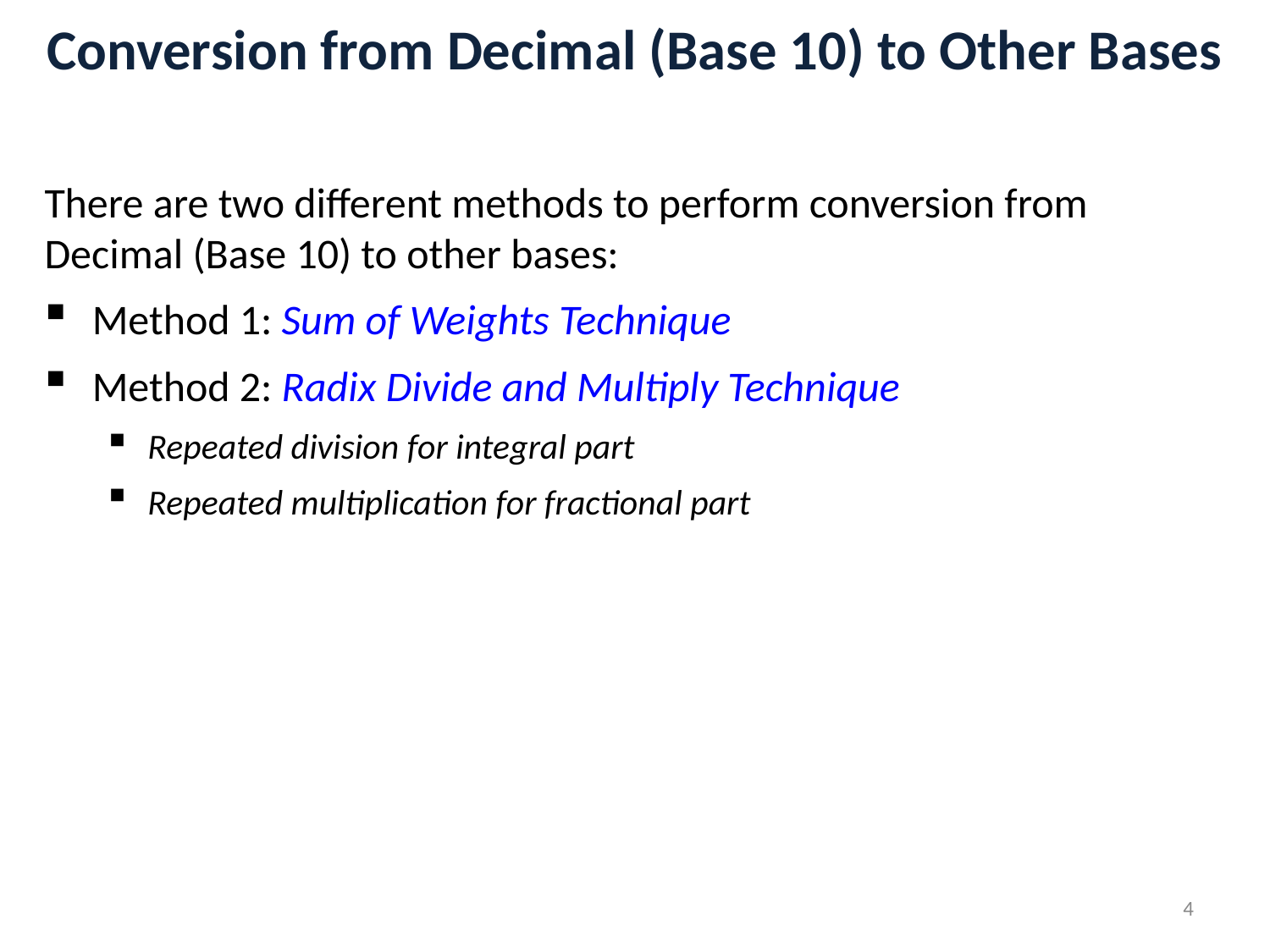

# Conversion from Decimal (Base 10) to Other Bases
There are two different methods to perform conversion from Decimal (Base 10) to other bases:
Method 1: Sum of Weights Technique
Method 2: Radix Divide and Multiply Technique
Repeated division for integral part
Repeated multiplication for fractional part

4